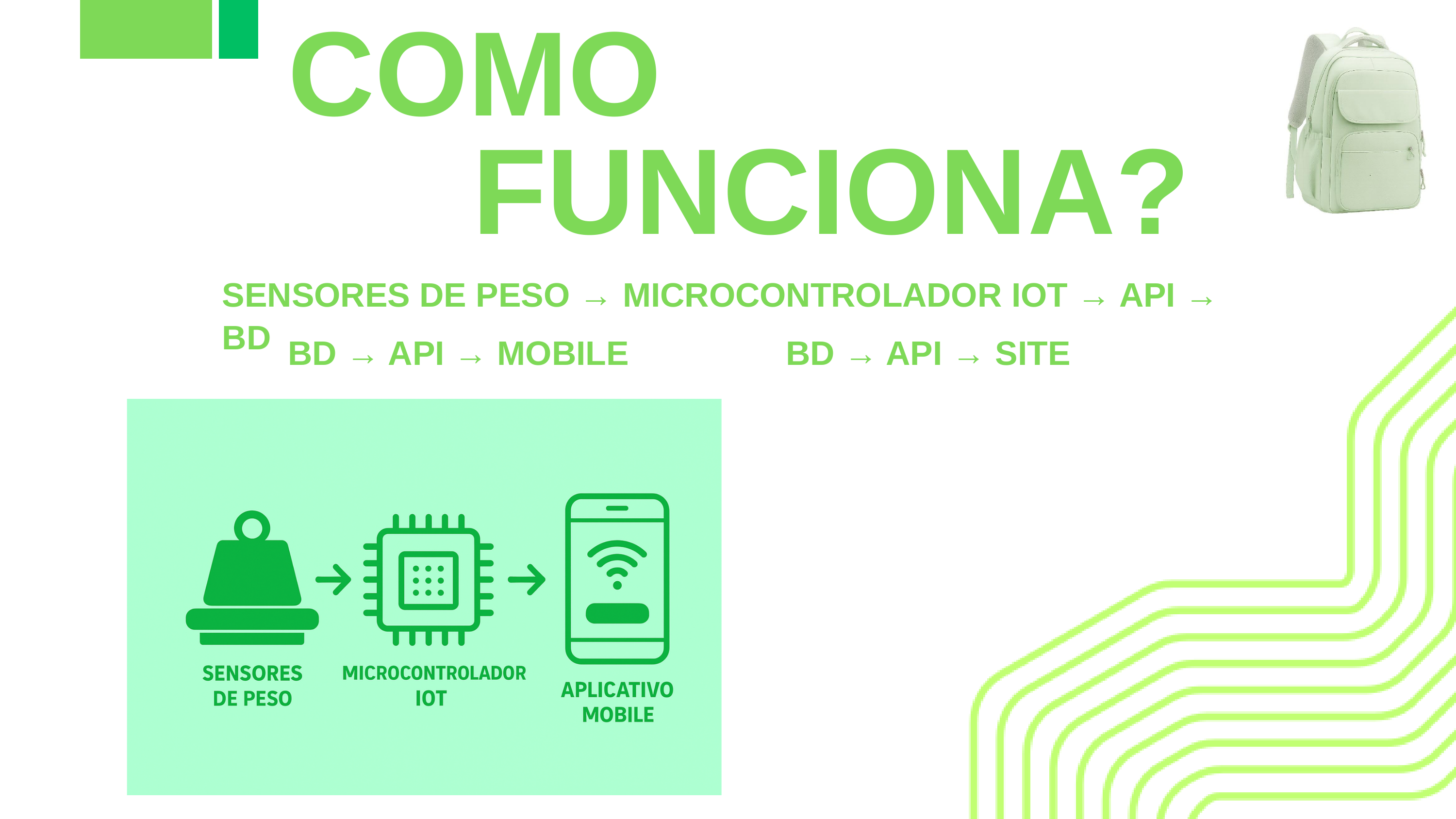

COMO

FUNCIONA?

SENSORES DE PESO → MICROCONTROLADOR IOT → API → BD
BD → API → MOBILE
BD → API → SITE